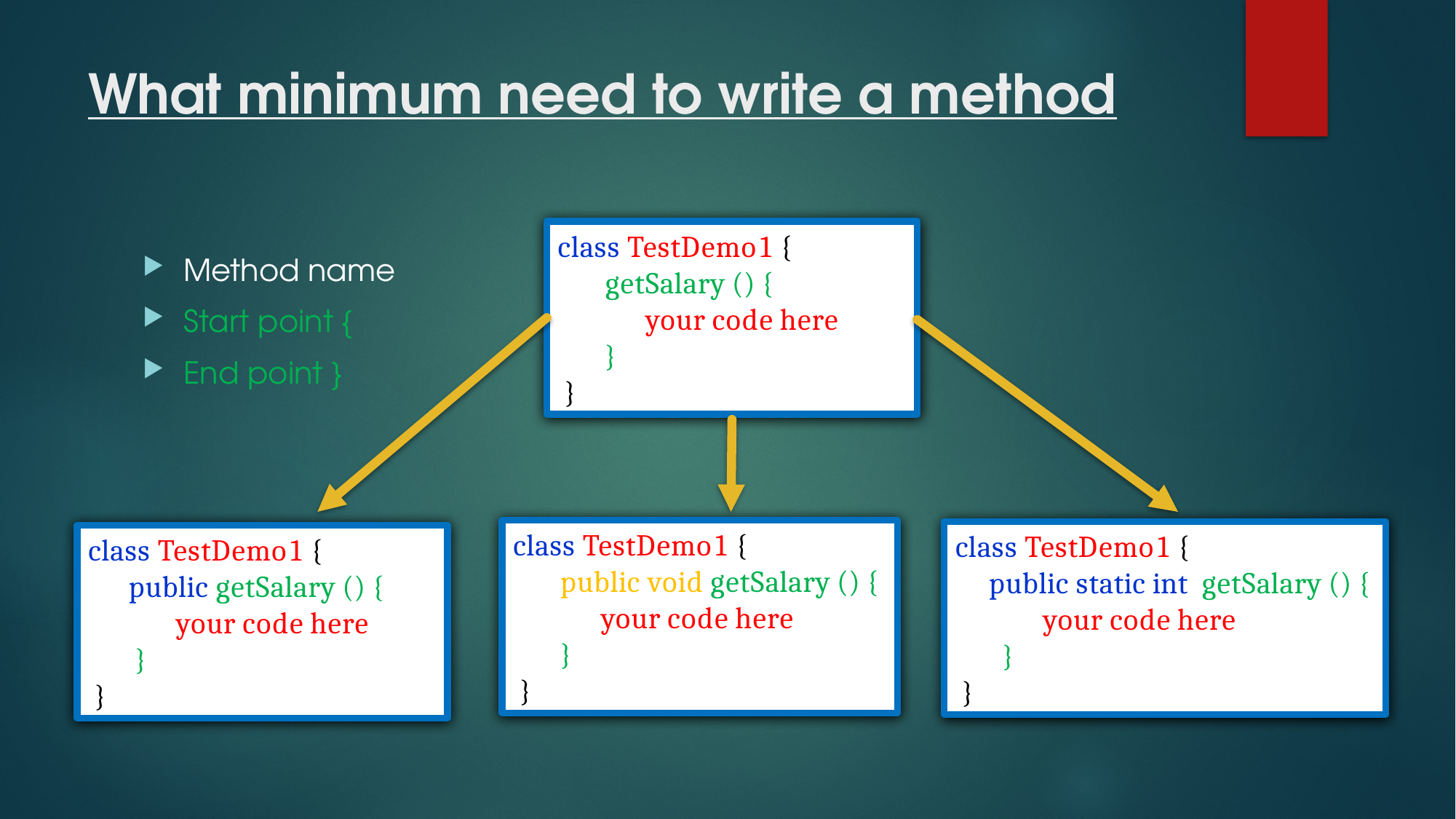

# What minimum need to write a method
class TestDemo1 {
       getSalary () {
             your code here
       }
 }
Method name
Start point {
End point }
class TestDemo1 {
       public void getSalary () {
             your code here
       }
 }
class TestDemo1 {
     public static int  getSalary () {
             your code here
       }
 }
class TestDemo1 {
      public getSalary () {
             your code here
       }
 }